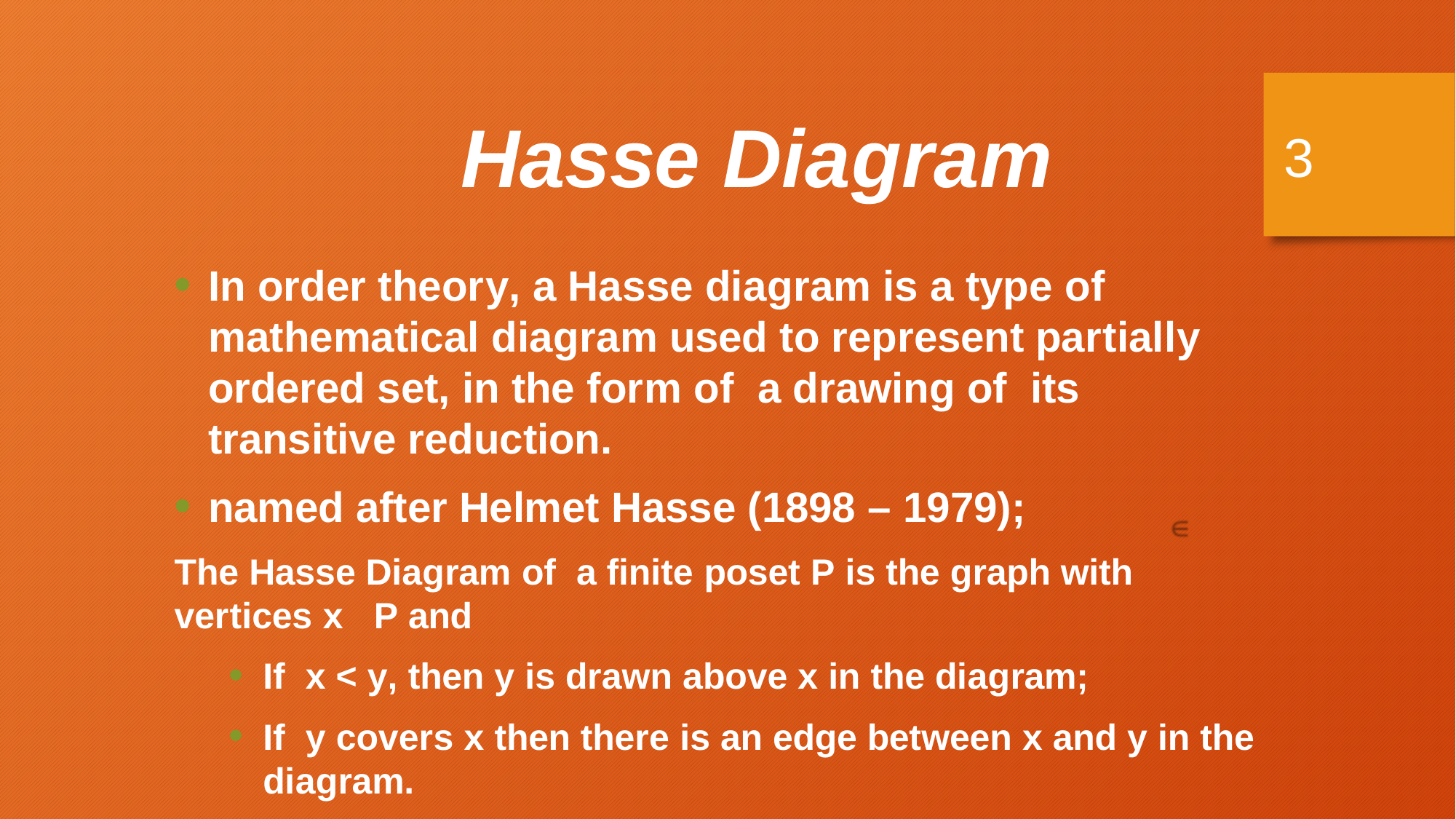

Hasse Diagram
3
In order theory, a Hasse diagram is a type of  mathematical diagram used to represent partially ordered set, in the form of  a drawing of  its transitive reduction.
named after Helmet Hasse (1898 – 1979);
The Hasse Diagram of  a finite poset P is the graph with vertices x   P and
If  x < y, then y is drawn above x in the diagram;
If  y covers x then there is an edge between x and y in the diagram.